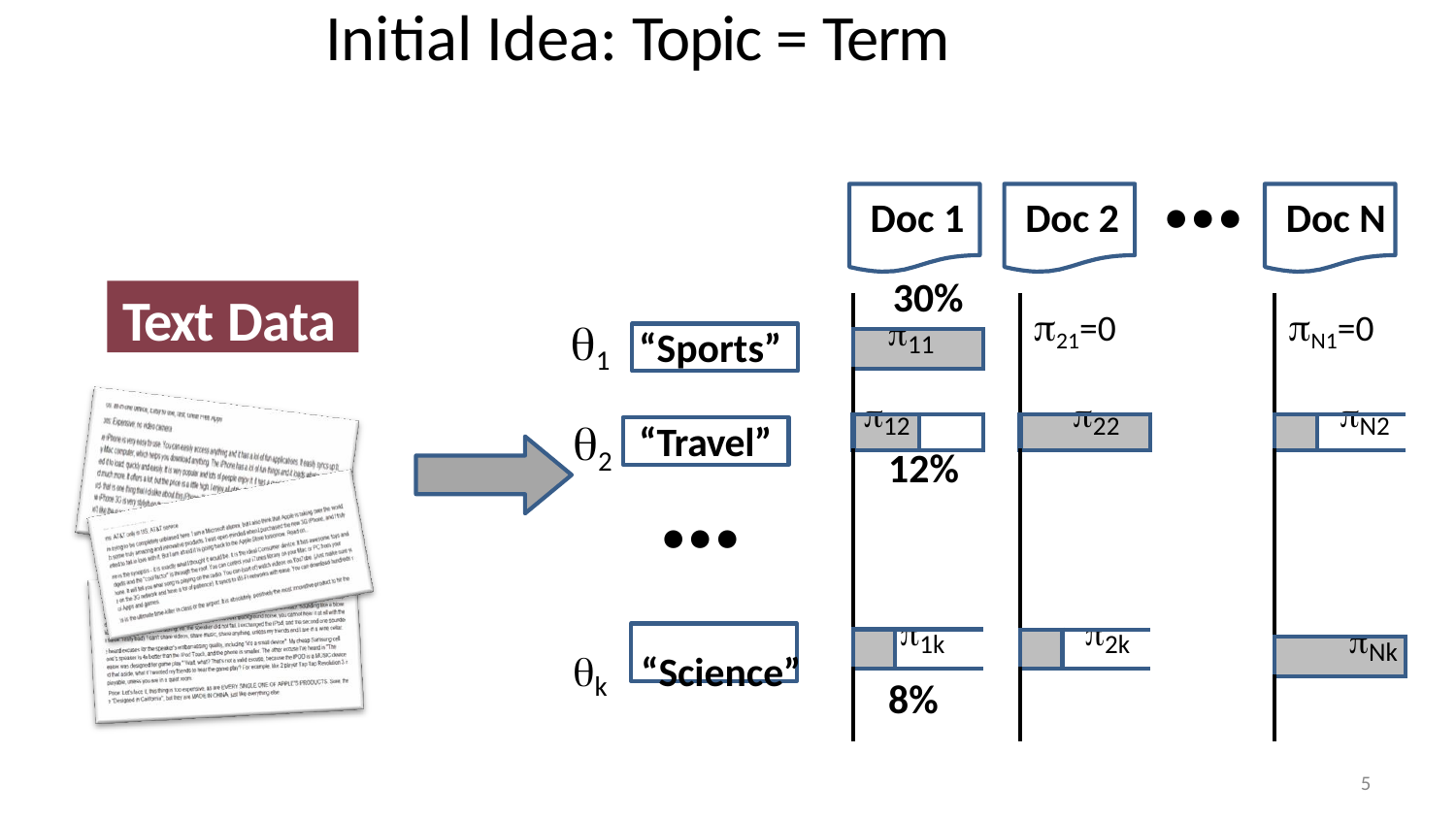

# Initial Idea: Topic = Term
…

Doc 1
Doc 2
Doc N
Text Data
| 30% |  |  |
| --- | --- | --- |
| π11 |  |  |
|  |  |  |
| π12 |  |  |
| 12% |  |  |
|  | π1k |  |
| 8% |  |  |
| π21=0 |  |
| --- | --- |
| π22 |  |
|  |  |
|  | π2k |
|  |  |
| πN1=0 |  |
| --- | --- |
|  | πN2 |
|  |  |
| πNk |  |
|  |  |
θ1
θ2
“Sports”

“Travel”
…

θk	“Science”

5